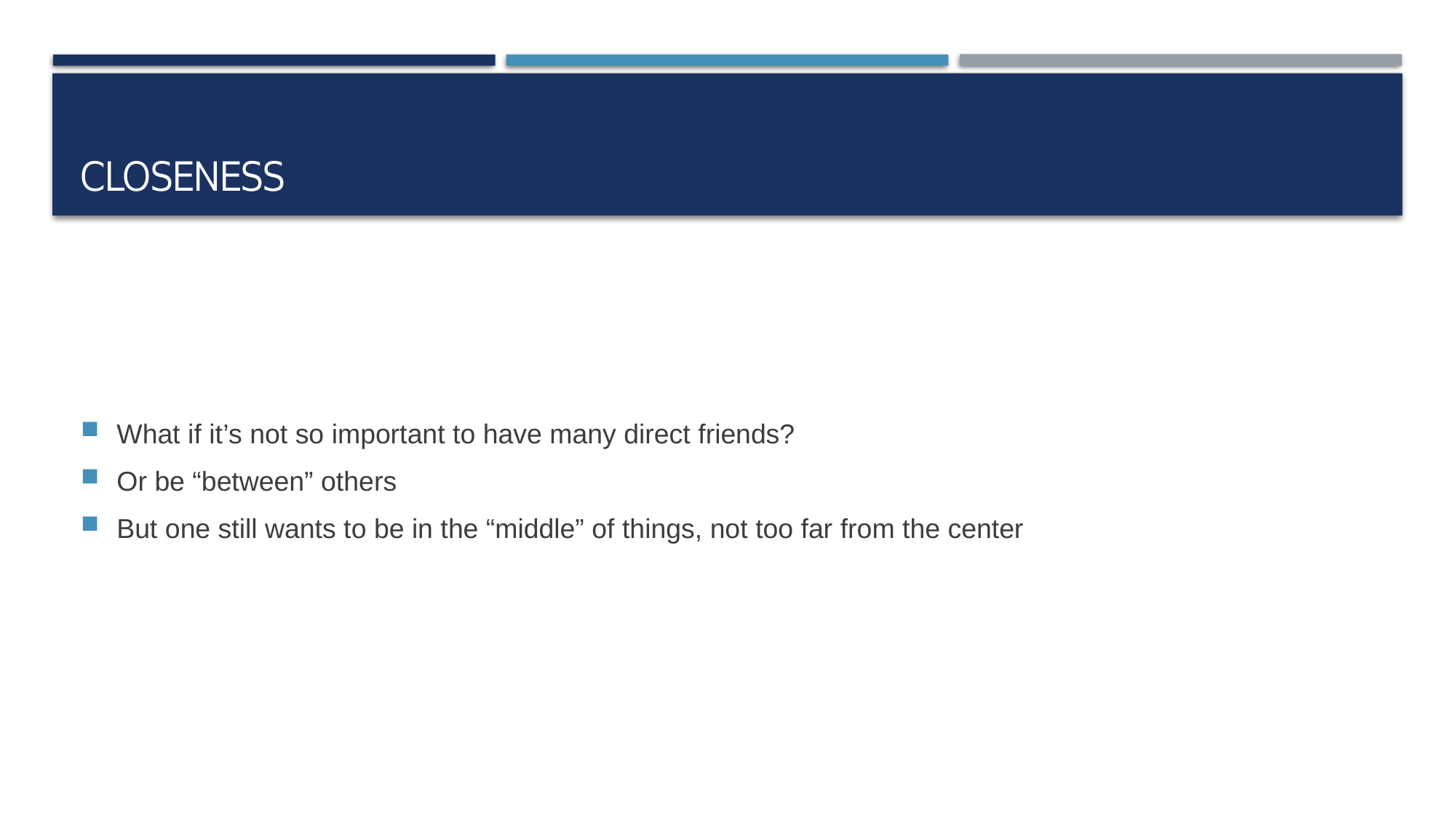

# Closeness
What if it’s not so important to have many direct friends?
Or be “between” others
But one still wants to be in the “middle” of things, not too far from the center